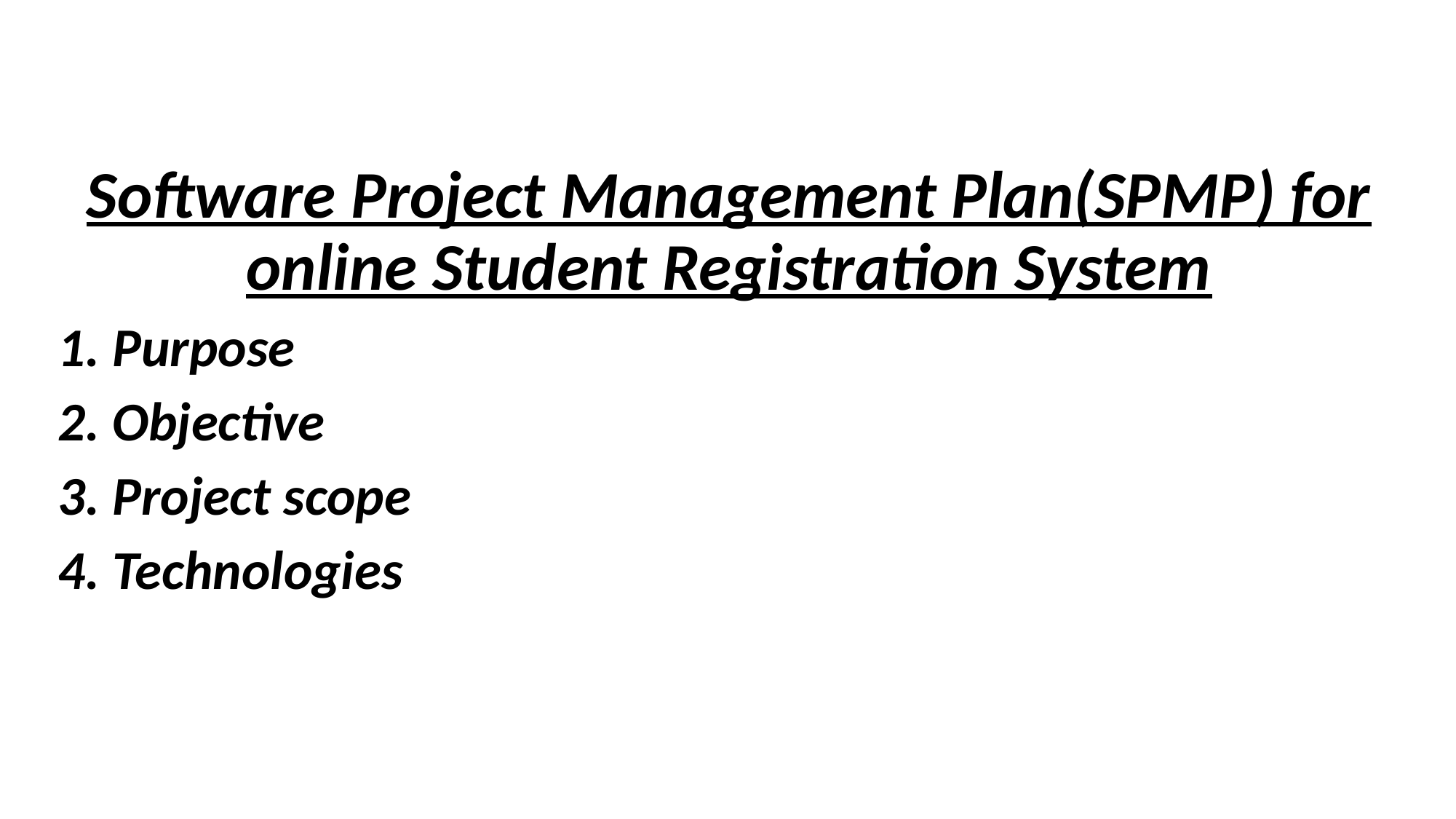

Software Project Management Plan(SPMP) for online Student Registration System
1. Purpose
2. Objective
3. Project scope
4. Technologies